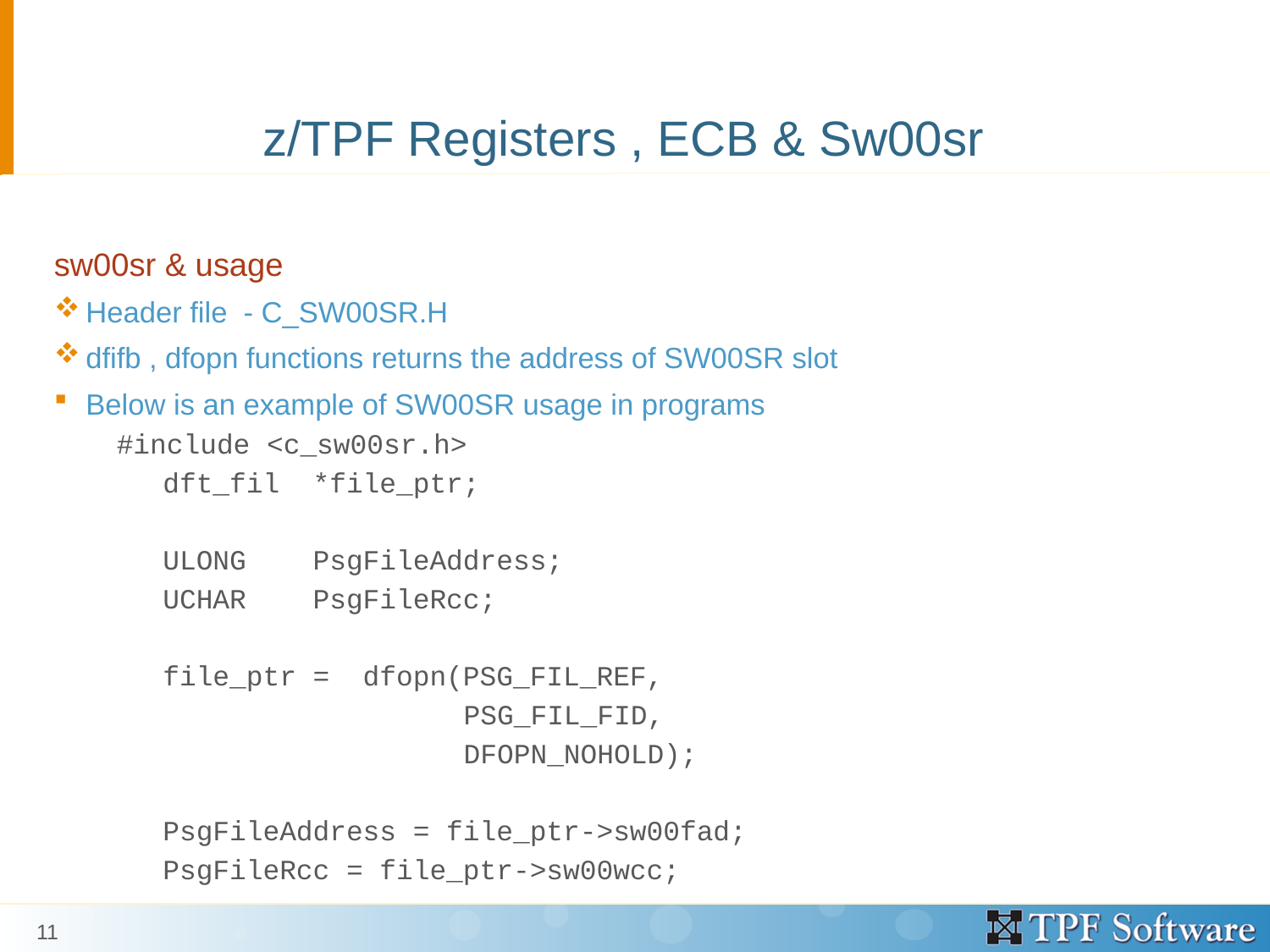

# z/TPF Registers , ECB & Sw00sr
sw00sr & usage
Header file  - C_SW00SR.H
dfifb , dfopn functions returns the address of SW00SR slot
Below is an example of SW00SR usage in programs
		#include <c_sw00sr.h>
    dft_fil  *file_ptr;

    ULONG    PsgFileAddress;
    UCHAR    PsgFileRcc;

    file_ptr =  dfopn(PSG_FIL_REF,
                      PSG_FIL_FID,
                      DFOPN_NOHOLD);

    PsgFileAddress = file_ptr->sw00fad;
    PsgFileRcc = file_ptr->sw00wcc;

11